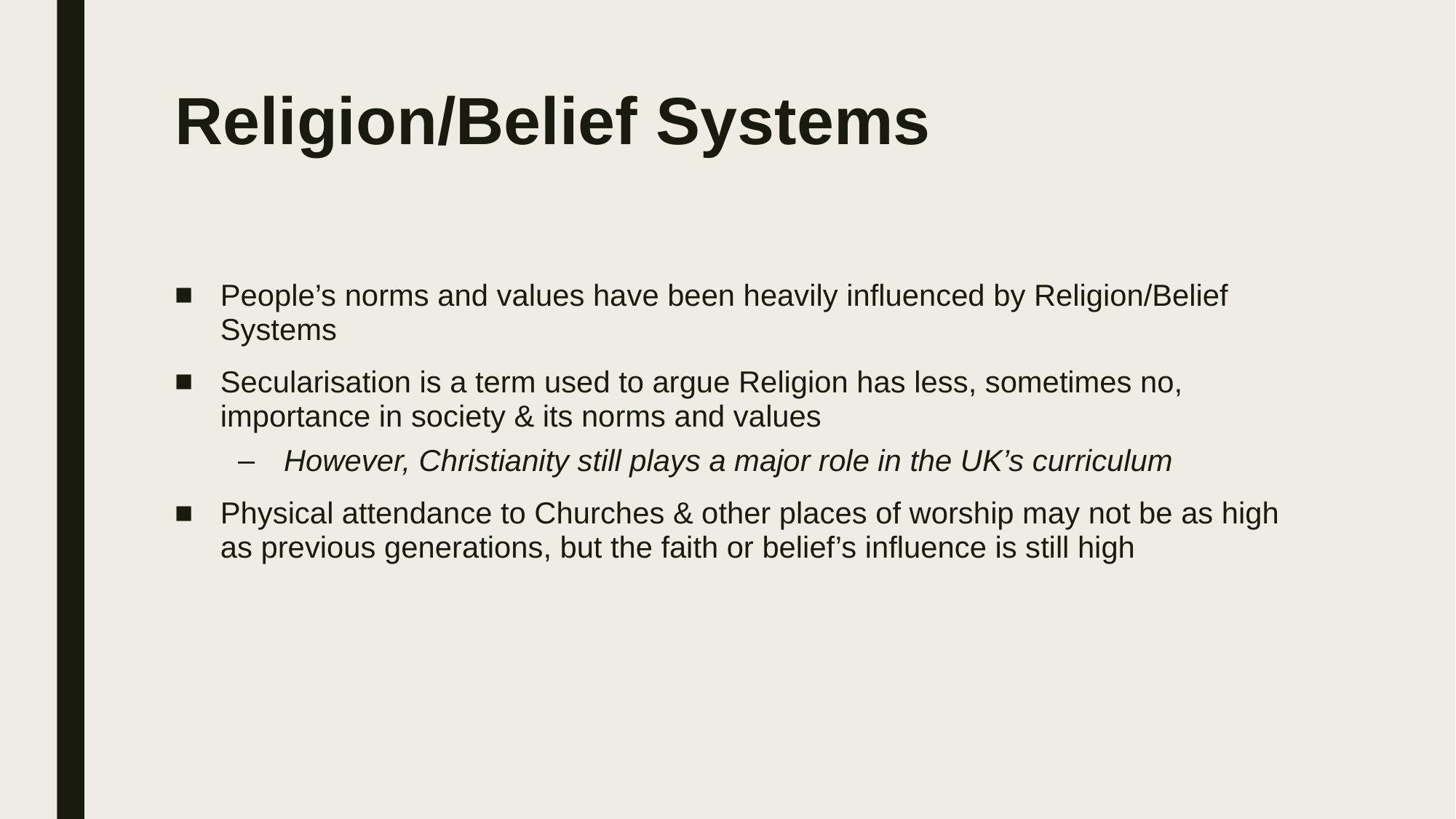

# Religion/Belief Systems
People’s norms and values have been heavily influenced by Religion/Belief Systems
Secularisation is a term used to argue Religion has less, sometimes no, importance in society & its norms and values
However, Christianity still plays a major role in the UK’s curriculum
Physical attendance to Churches & other places of worship may not be as high as previous generations, but the faith or belief’s influence is still high